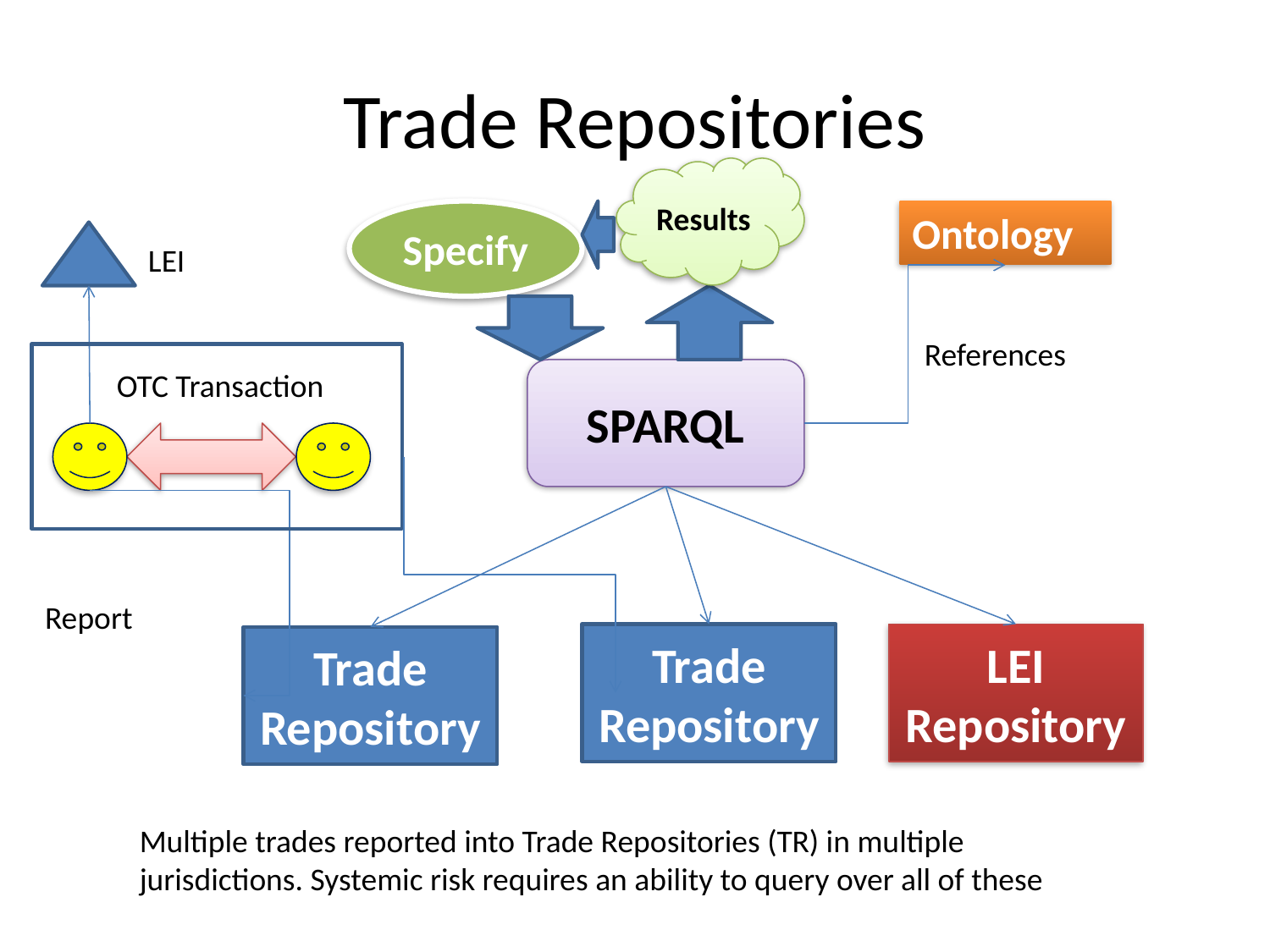

Trade Repositories
Results
Specify

Ontology

LEI

References

OTC Transaction
SPARQL

Report
Trade Repository
LEI Repository
Trade Repository
Multiple trades reported into Trade Repositories (TR) in multiple jurisdictions. Systemic risk requires an ability to query over all of these